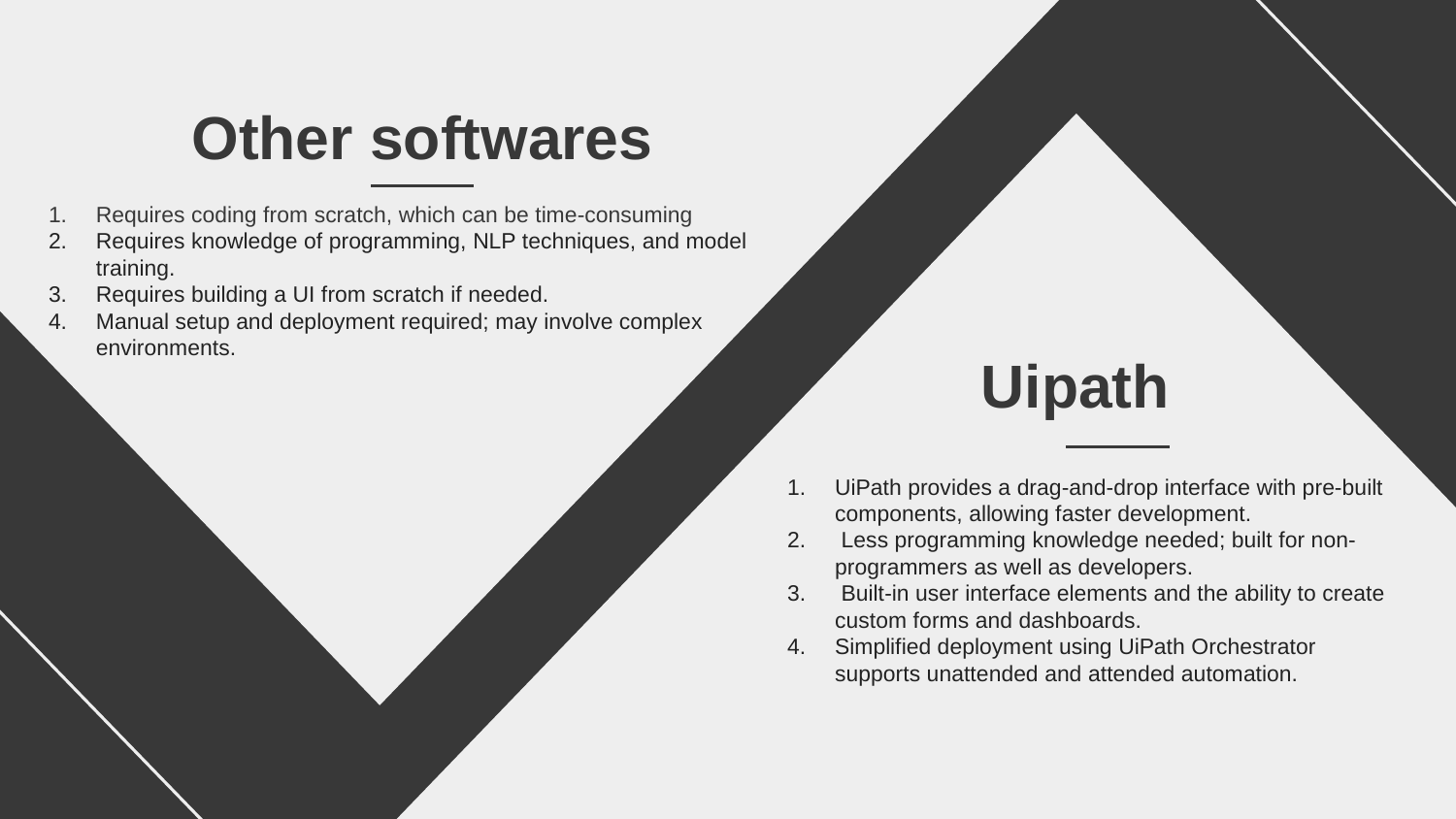

Other softwares
Requires coding from scratch, which can be time-consuming
Requires knowledge of programming, NLP techniques, and model training.
Requires building a UI from scratch if needed.
Manual setup and deployment required; may involve complex environments.
# Uipath
UiPath provides a drag-and-drop interface with pre-built components, allowing faster development.
 Less programming knowledge needed; built for non-programmers as well as developers.
 Built-in user interface elements and the ability to create custom forms and dashboards.
Simplified deployment using UiPath Orchestrator
supports unattended and attended automation.